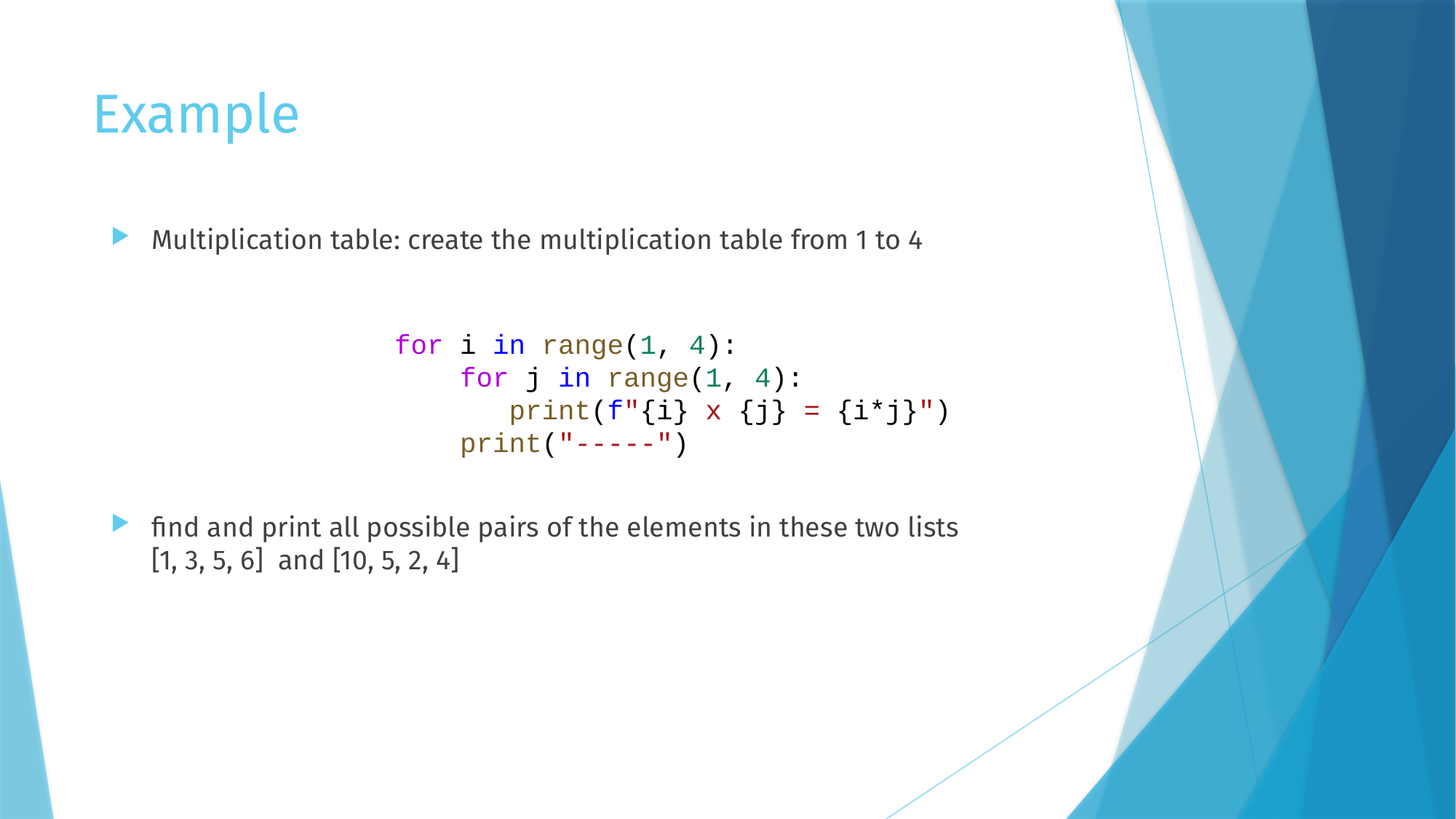

# Example
Multiplication table: create the multiplication table from 1 to 4

find and print all possible pairs of the elements in these two lists
[1, 3, 5, 6]  and [10, 5, 2, 4]
for i in range(1, 4):
    for j in range(1, 4):
       print(f"{i} x {j} = {i*j}")
    print("-----")